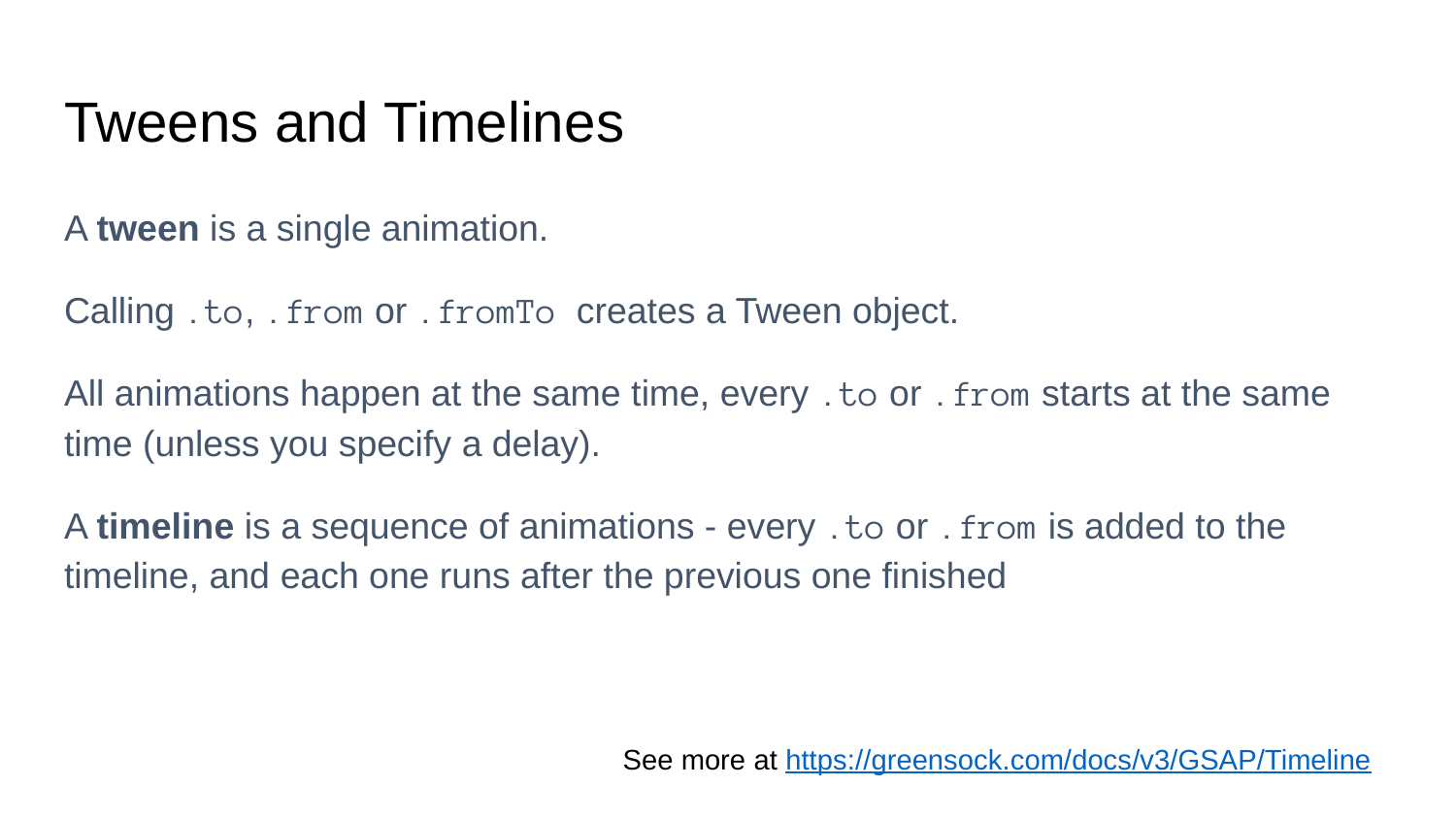

# Tweens and Timelines
A tween is a single animation.
Calling .to, .from or .fromTo creates a Tween object.
All animations happen at the same time, every .to or .from starts at the same time (unless you specify a delay).
A timeline is a sequence of animations - every .to or .from is added to the timeline, and each one runs after the previous one finished

See more at https://greensock.com/docs/v3/GSAP/Timeline